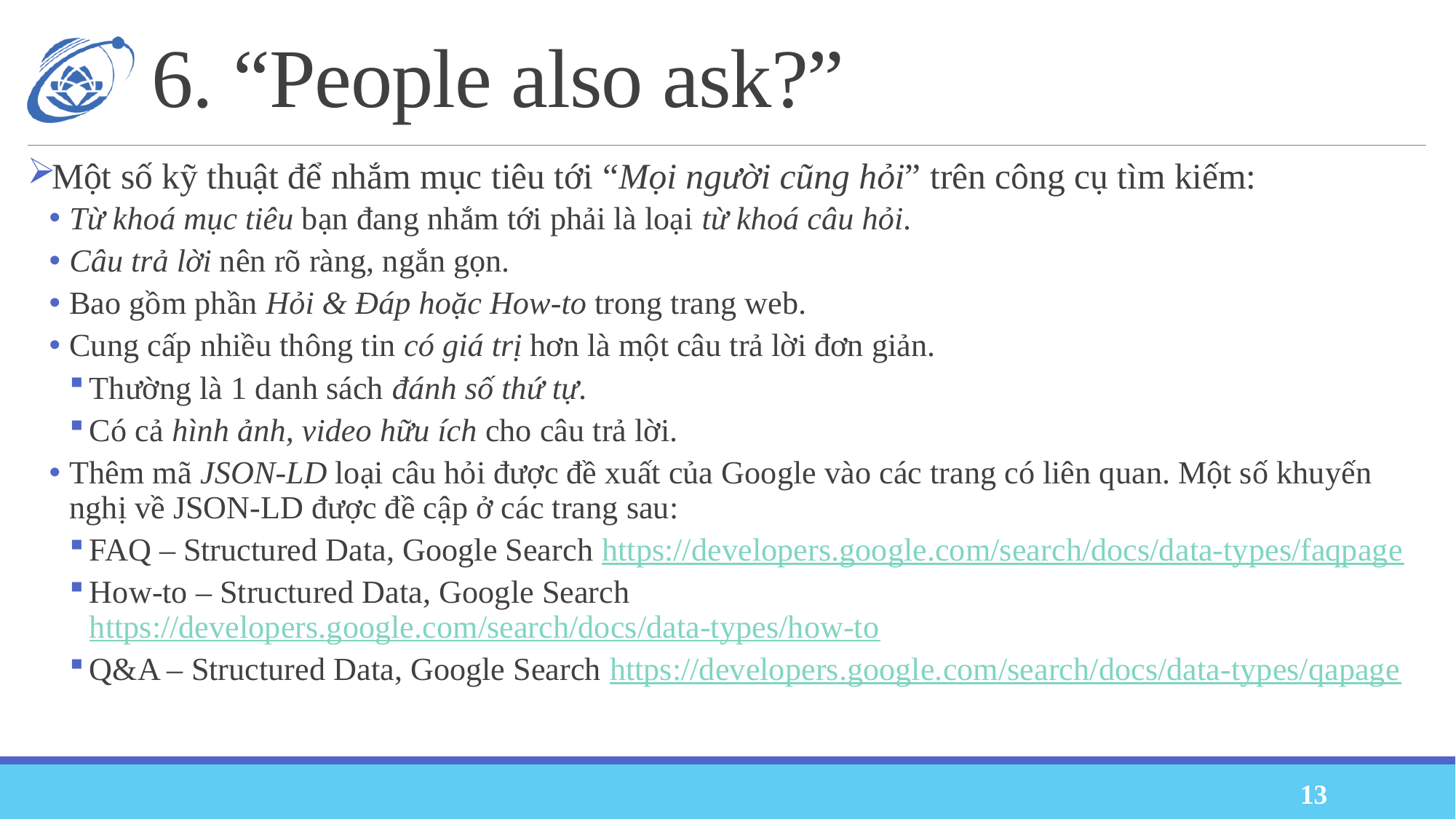

# 6. “People also ask?”
Một số kỹ thuật để nhắm mục tiêu tới “Mọi người cũng hỏi” trên công cụ tìm kiếm:
Từ khoá mục tiêu bạn đang nhắm tới phải là loại từ khoá câu hỏi.
Câu trả lời nên rõ ràng, ngắn gọn.
Bao gồm phần Hỏi & Đáp hoặc How-to trong trang web.
Cung cấp nhiều thông tin có giá trị hơn là một câu trả lời đơn giản.
Thường là 1 danh sách đánh số thứ tự.
Có cả hình ảnh, video hữu ích cho câu trả lời.
Thêm mã JSON-LD loại câu hỏi được đề xuất của Google vào các trang có liên quan. Một số khuyến nghị về JSON-LD được đề cập ở các trang sau:
FAQ – Structured Data, Google Search https://developers.google.com/search/docs/data-types/faqpage
How-to – Structured Data, Google Search https://developers.google.com/search/docs/data-types/how-to
Q&A – Structured Data, Google Search https://developers.google.com/search/docs/data-types/qapage
13